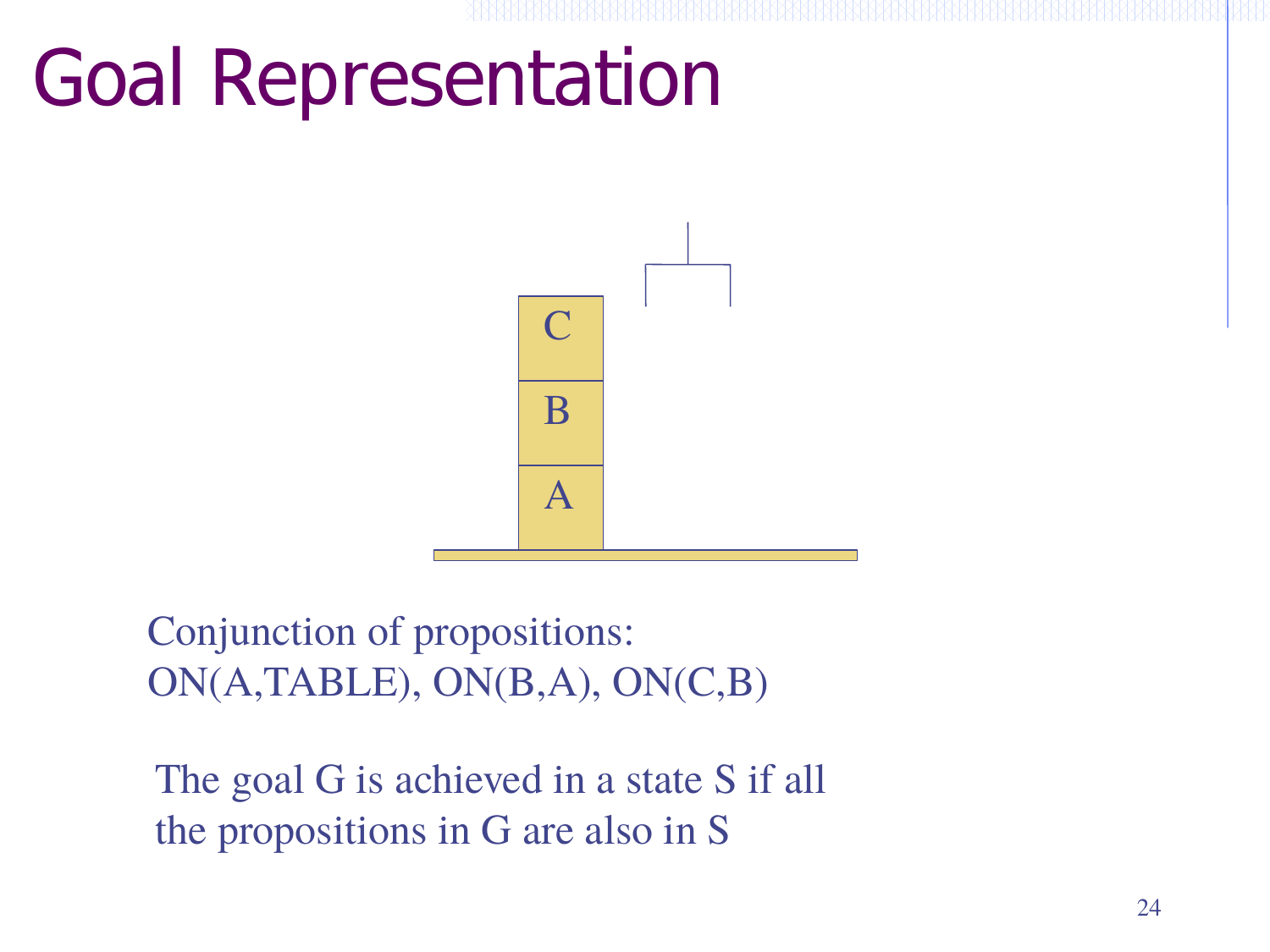

# Goal Representation

C

B

A

Conjunction of propositions:
ON(A,TABLE), ON(B,A), ON(C,B)
The goal G is achieved in a state S if all
the propositions in G are also in S
24